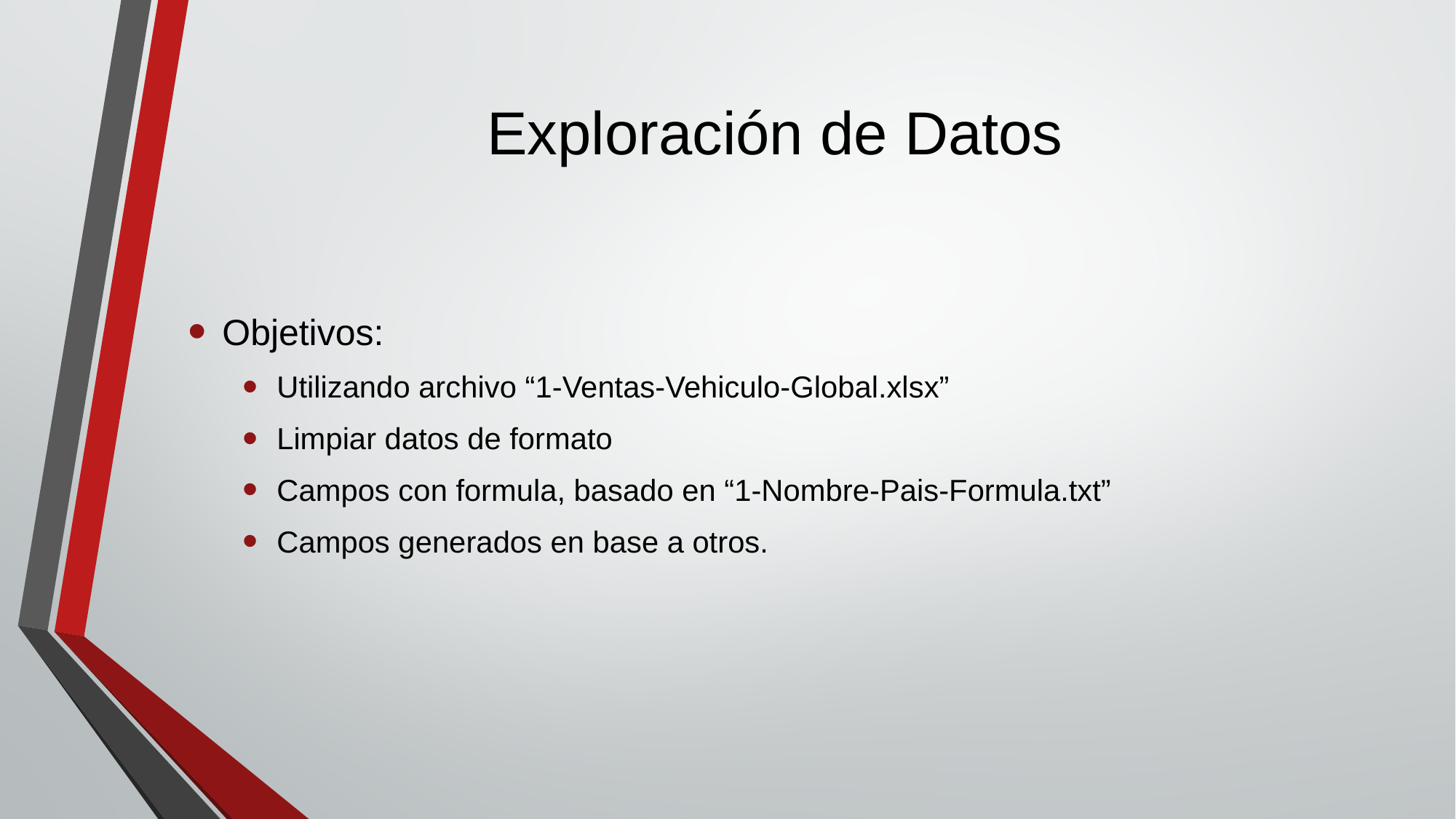

# Exploración de Datos
Objetivos:
Utilizando archivo “1-Ventas-Vehiculo-Global.xlsx”
Limpiar datos de formato
Campos con formula, basado en “1-Nombre-Pais-Formula.txt”
Campos generados en base a otros.